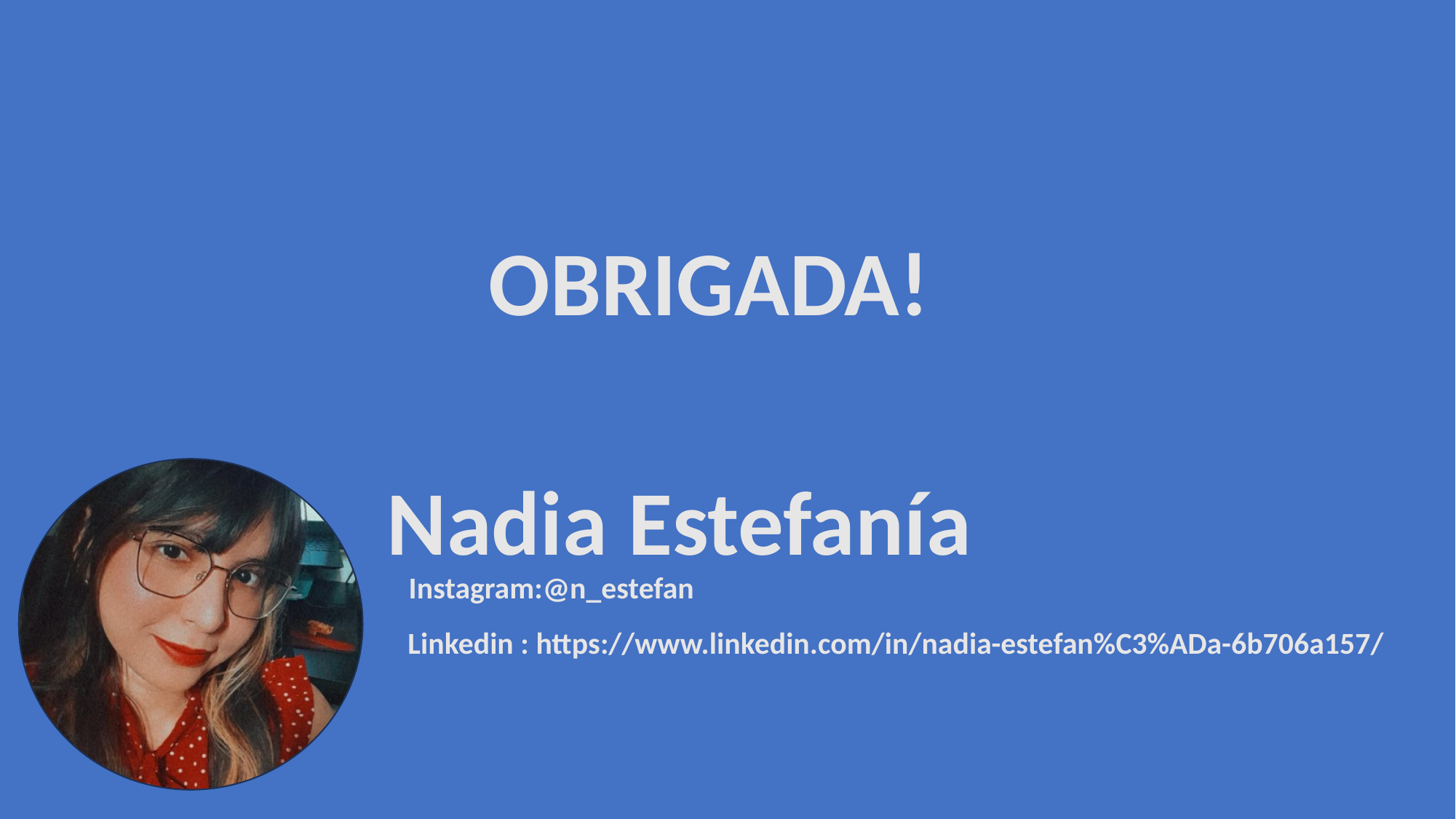

OBRIGADA!

Nadia Estefanía
Instagram:@n_estefan
Linkedin : https://www.linkedin.com/in/nadia-estefan%C3%ADa-6b706a157/